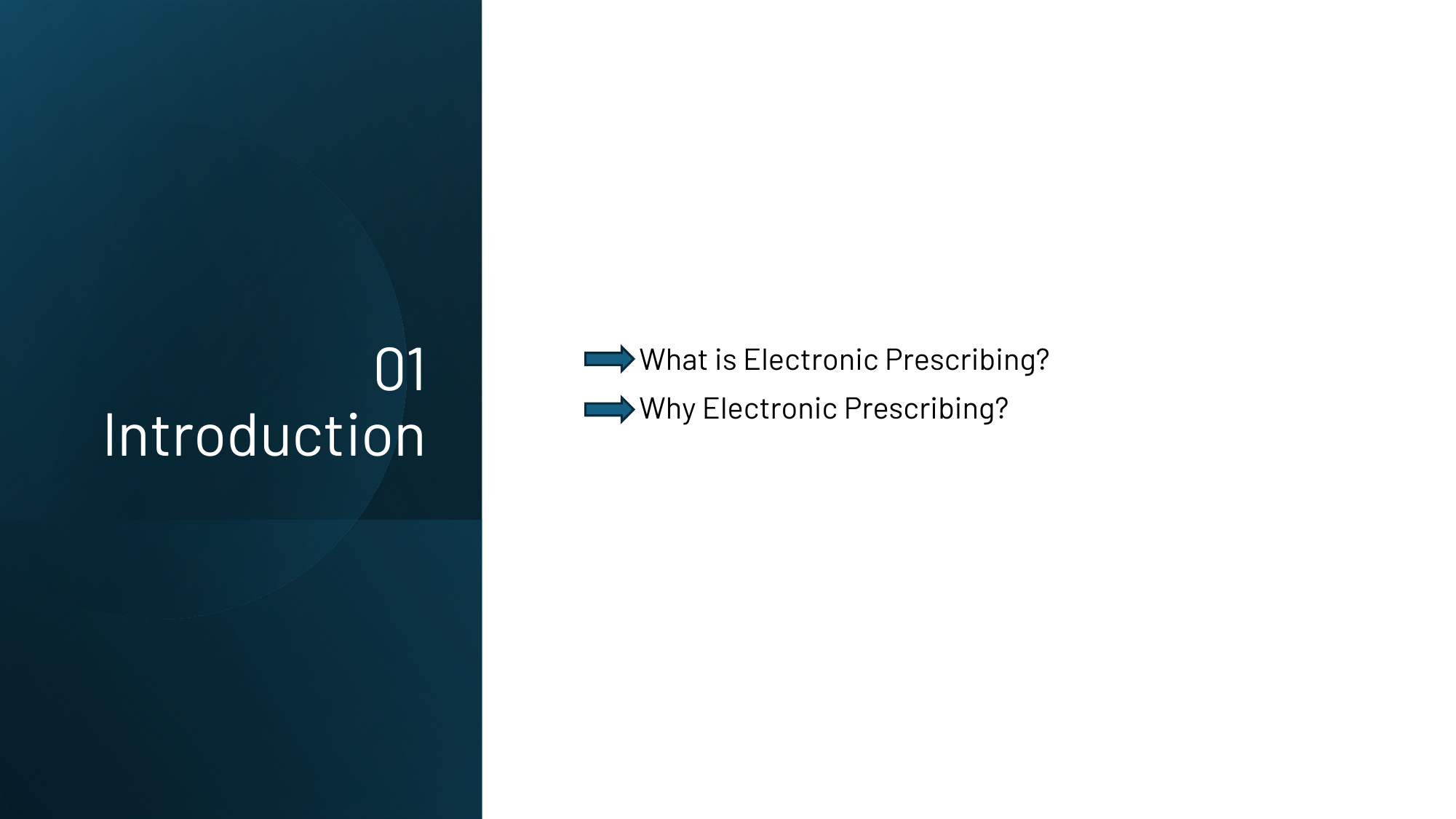

# 01 Introduction
         What is Electronic Prescribing?
         Why Electronic Prescribing?